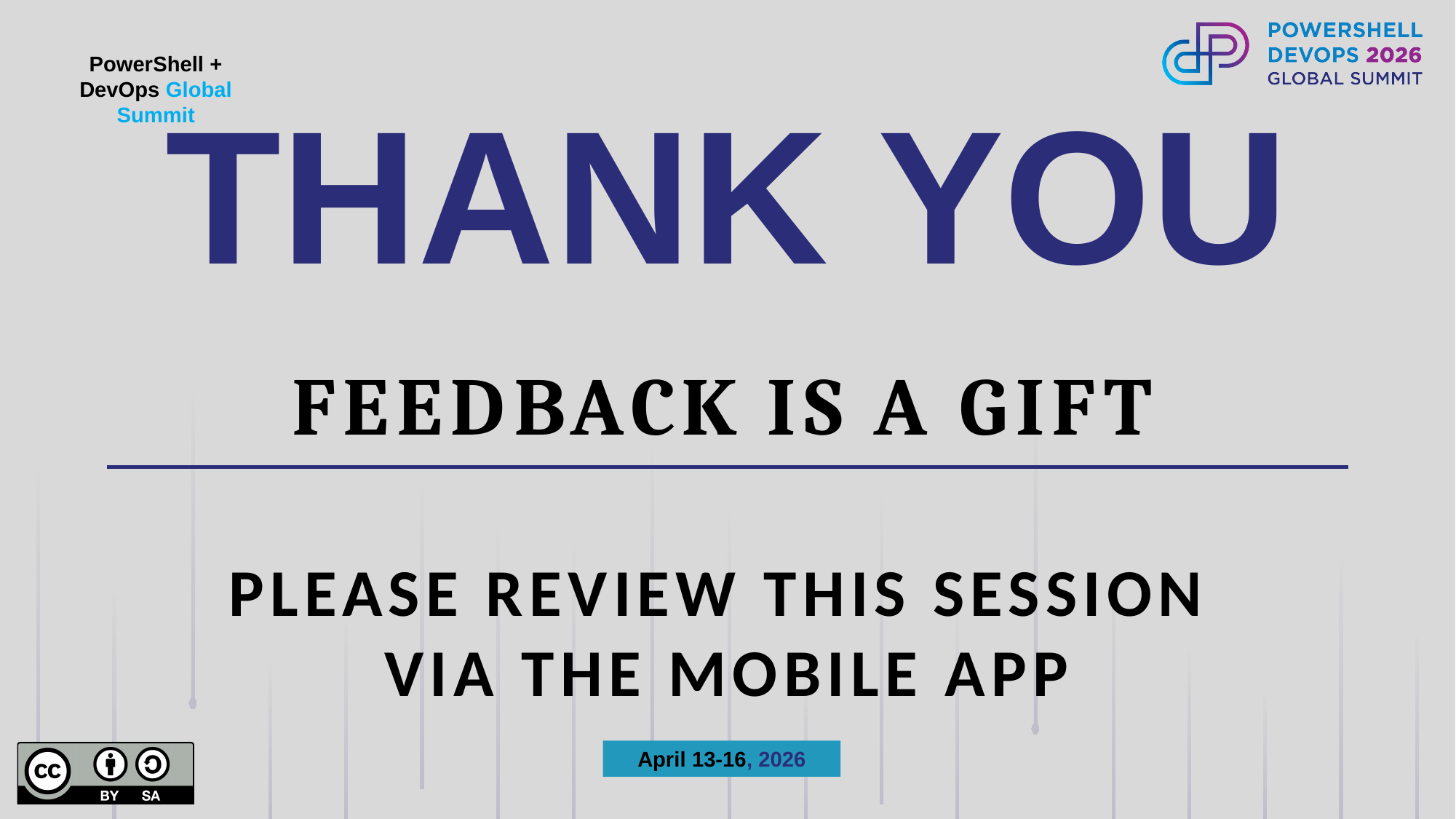

THANK YOU
Feedback is a gift
Please review this session
via the mobile App